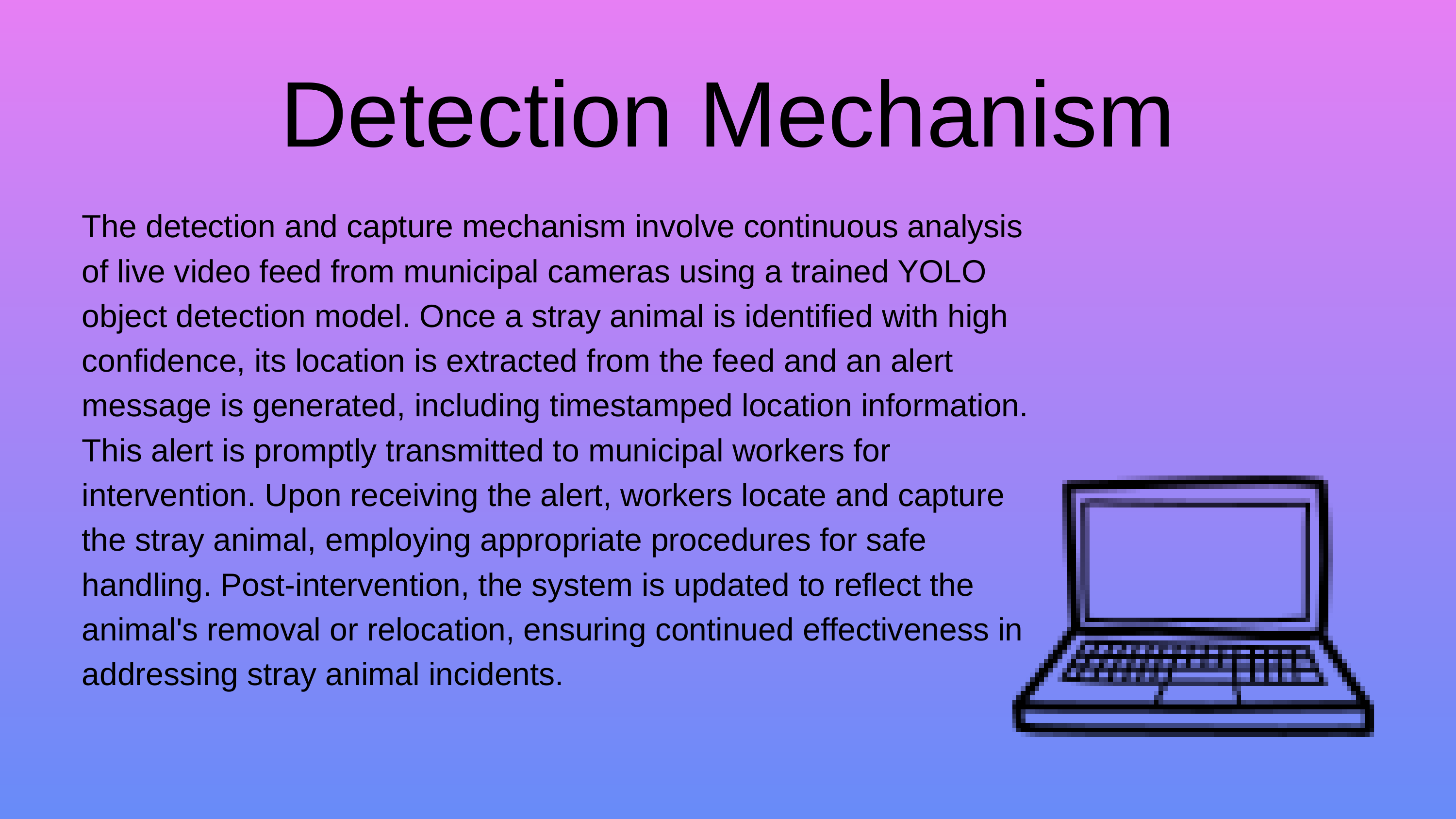

Detection Mechanism
The detection and capture mechanism involve continuous analysis of live video feed from municipal cameras using a trained YOLO object detection model. Once a stray animal is identified with high confidence, its location is extracted from the feed and an alert message is generated, including timestamped location information. This alert is promptly transmitted to municipal workers for intervention. Upon receiving the alert, workers locate and capture the stray animal, employing appropriate procedures for safe handling. Post-intervention, the system is updated to reflect the animal's removal or relocation, ensuring continued effectiveness in addressing stray animal incidents.